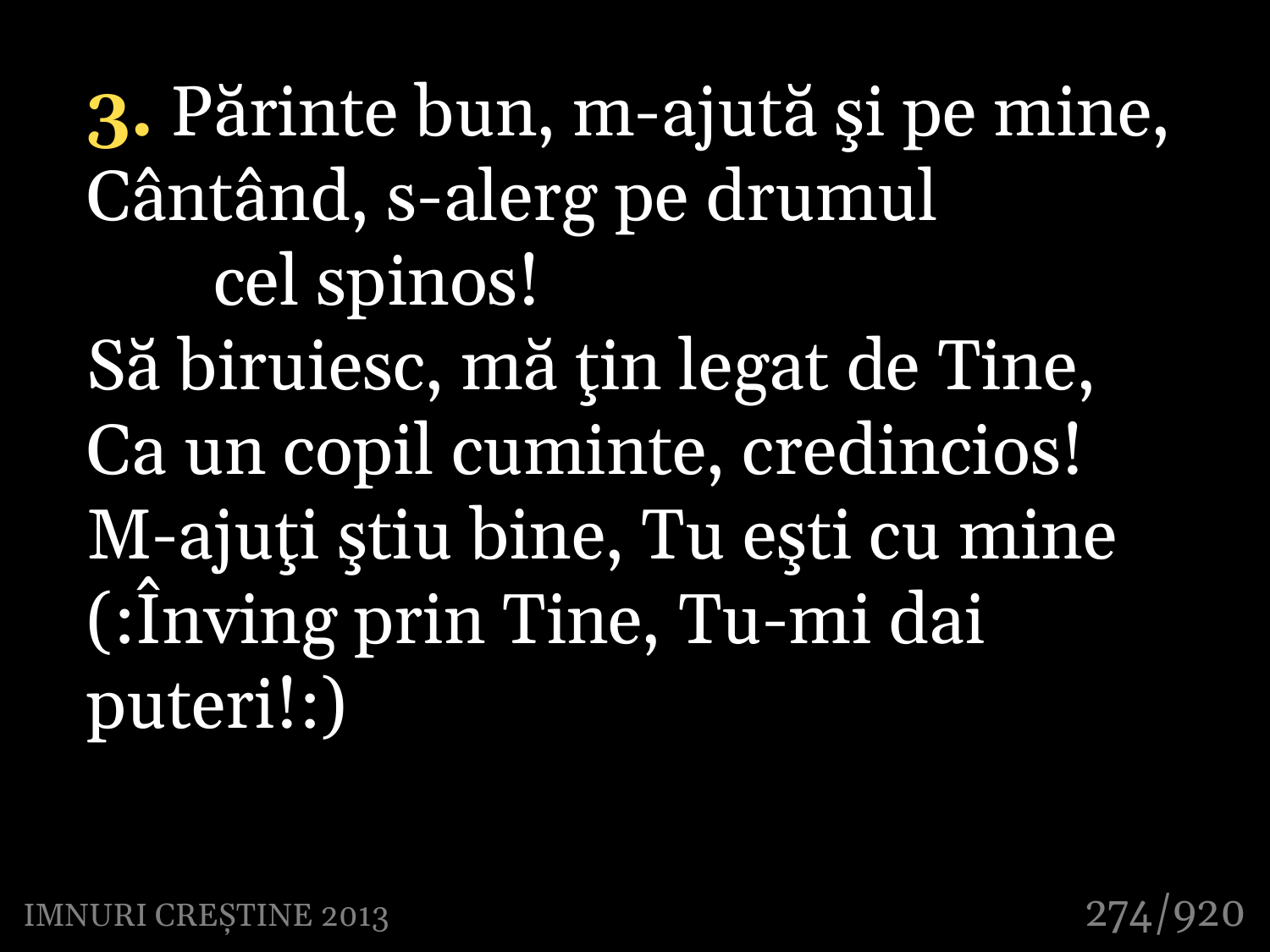

3. Părinte bun, m-ajută şi pe mine,
Cântând, s-alerg pe drumul
	cel spinos!
Să biruiesc, mă ţin legat de Tine,
Ca un copil cuminte, credincios!
M-ajuţi ştiu bine, Tu eşti cu mine
(:Înving prin Tine, Tu-mi dai 	puteri!:)
274/920
IMNURI CREȘTINE 2013